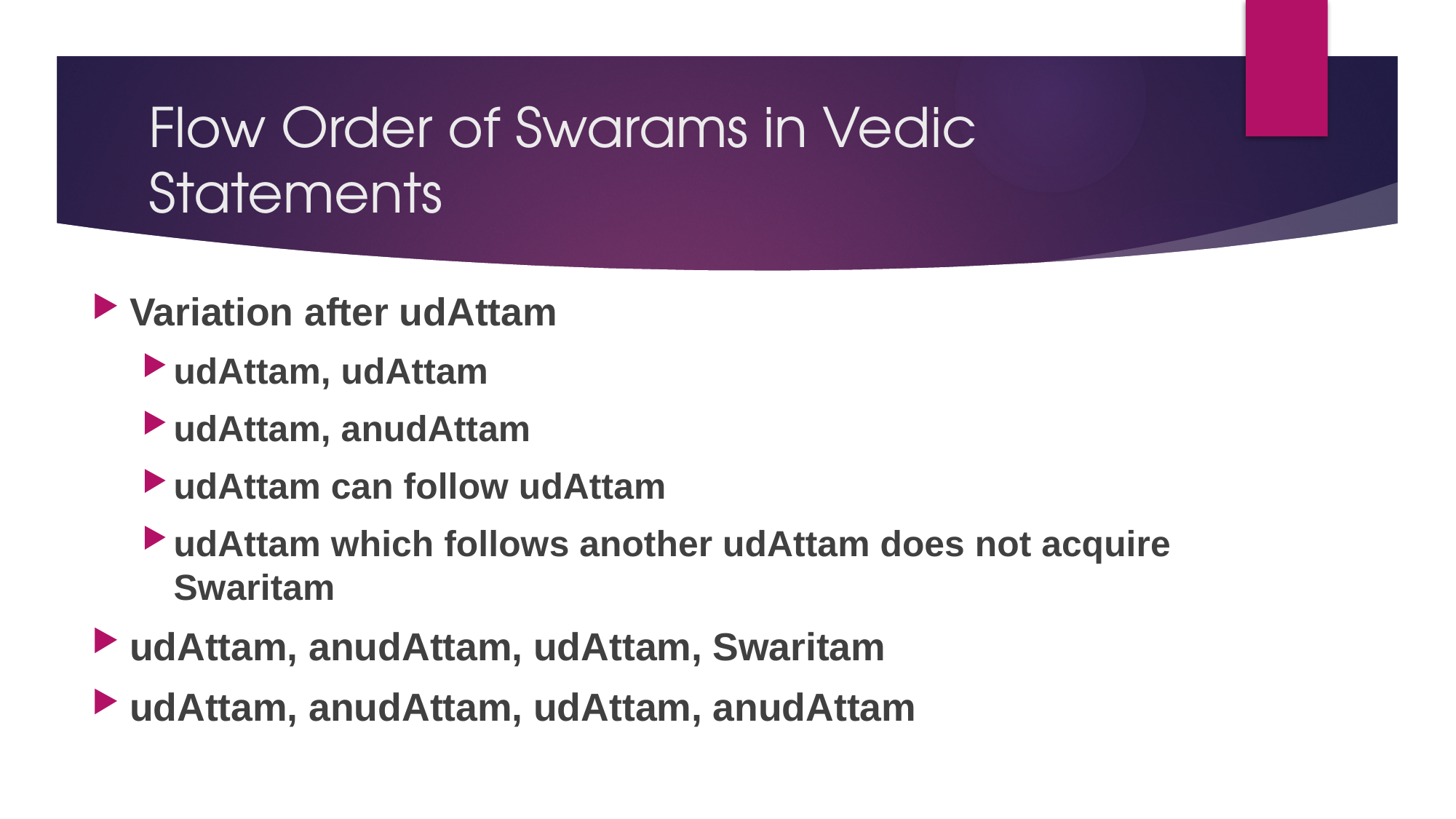

# Flow Order of Swarams in Vedic Statements
Variation after udAttam
udAttam, udAttam
udAttam, anudAttam
udAttam can follow udAttam
udAttam which follows another udAttam does not acquire Swaritam
udAttam, anudAttam, udAttam, Swaritam
udAttam, anudAttam, udAttam, anudAttam